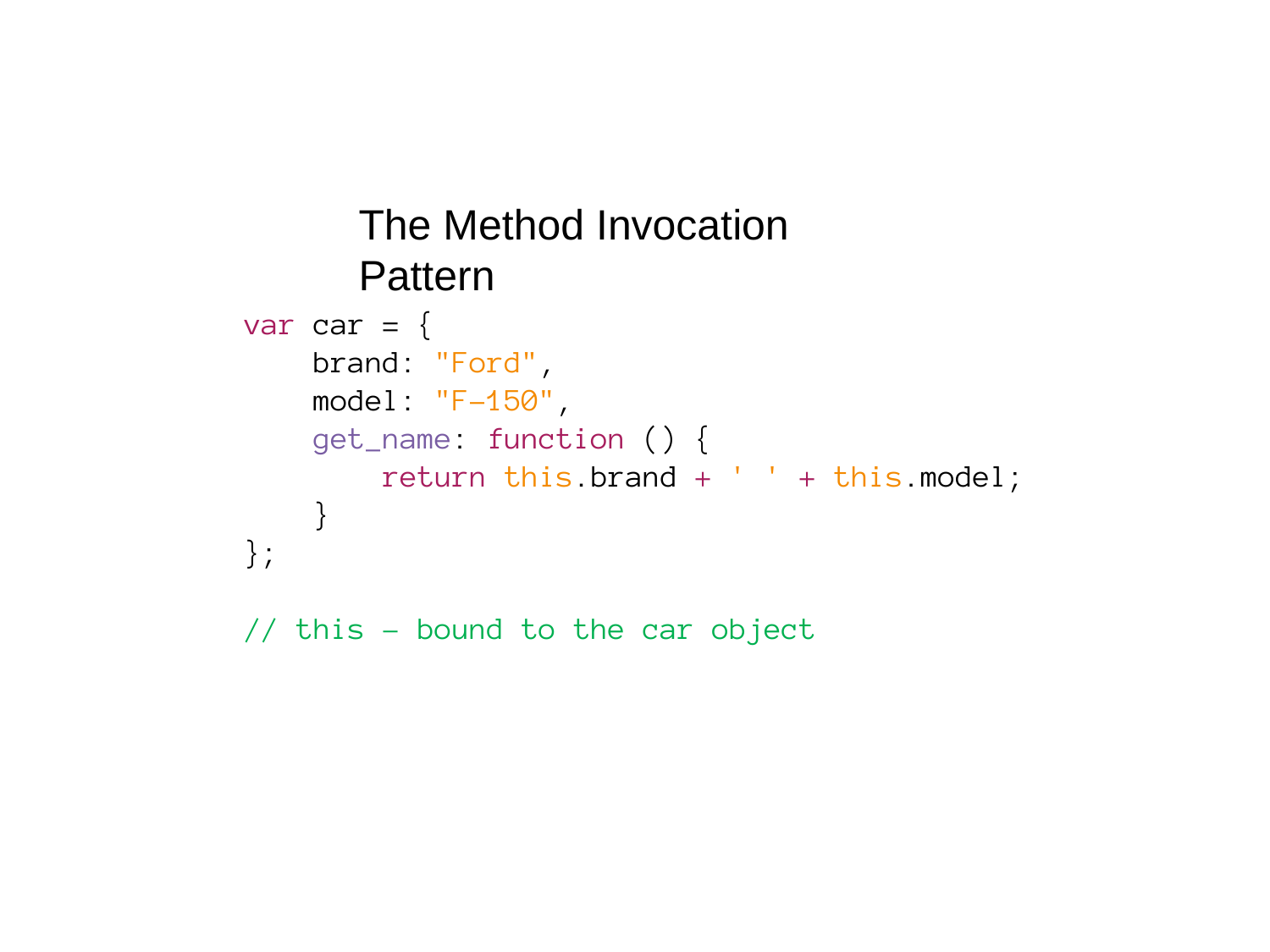

The Method Invocation Pattern
var car = {
    brand: "Ford",
    model: "F-150",
    get_name: function () {
        return this.brand + ' ' + this.model;
    }
};

// this – bound to the car object